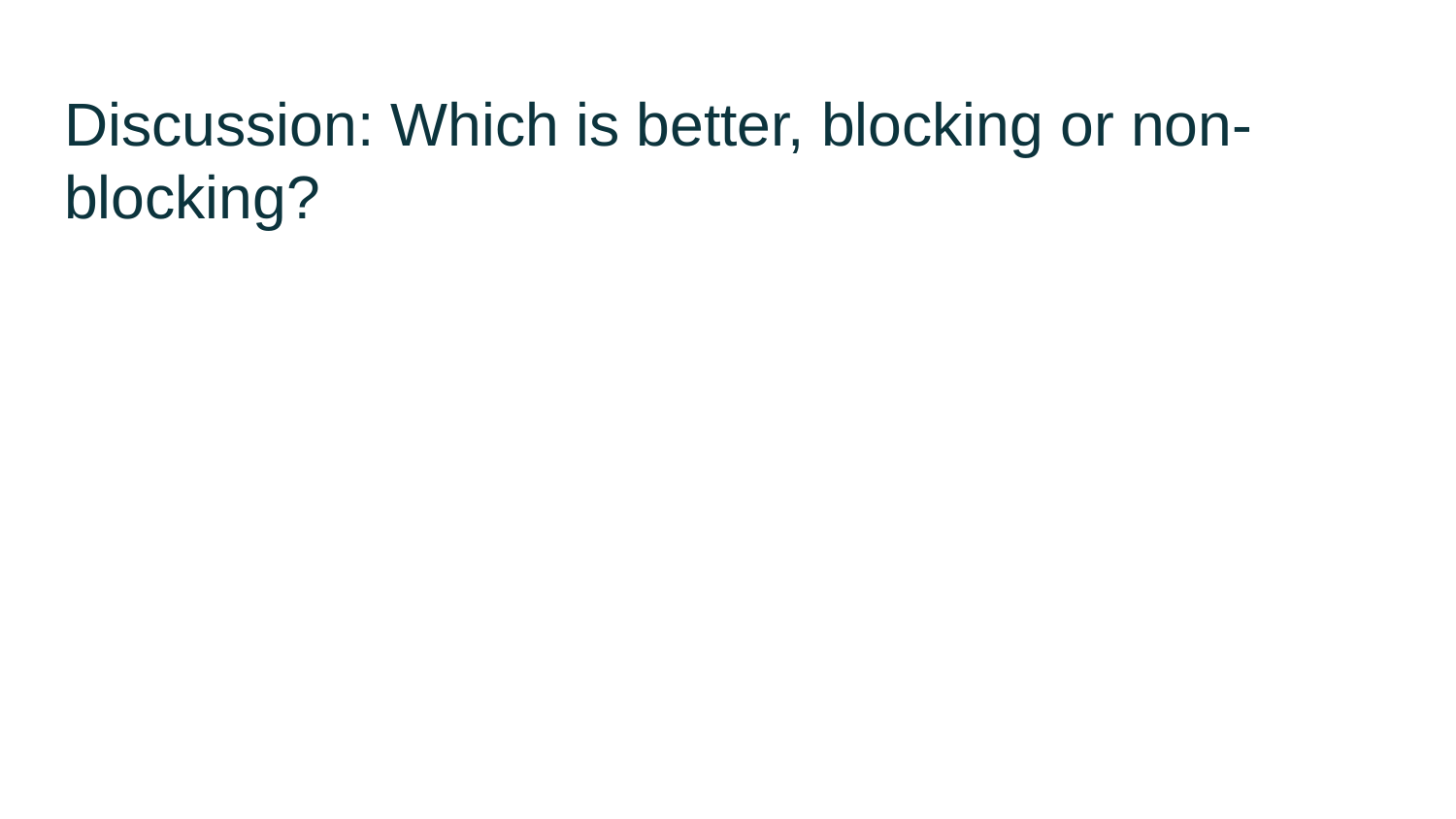

# Discussion: Which is better, blocking or non-blocking?